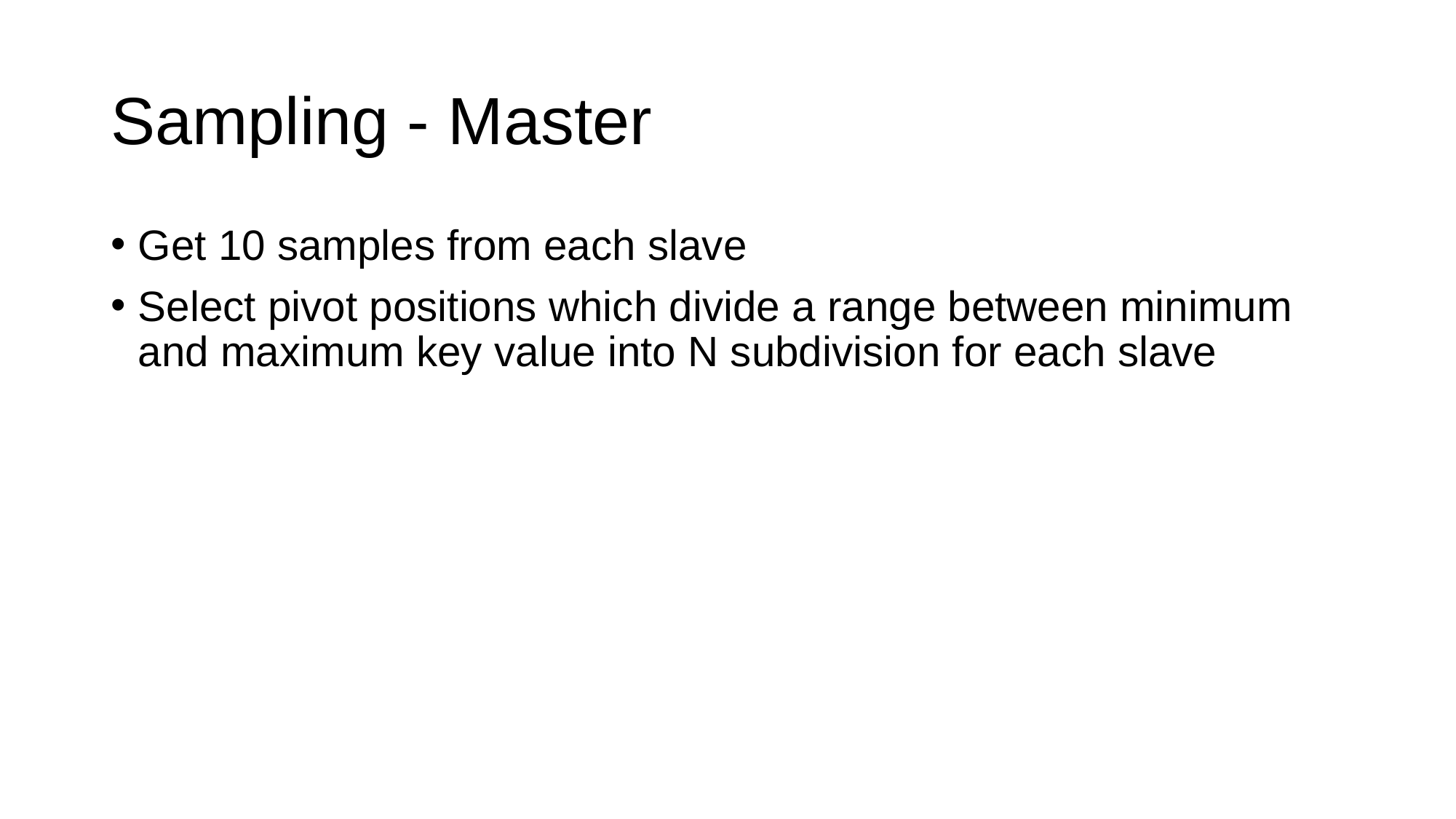

# Sampling - Master
Get 10 samples from each slave
Select pivot positions which divide a range between minimum and maximum key value into N subdivision for each slave